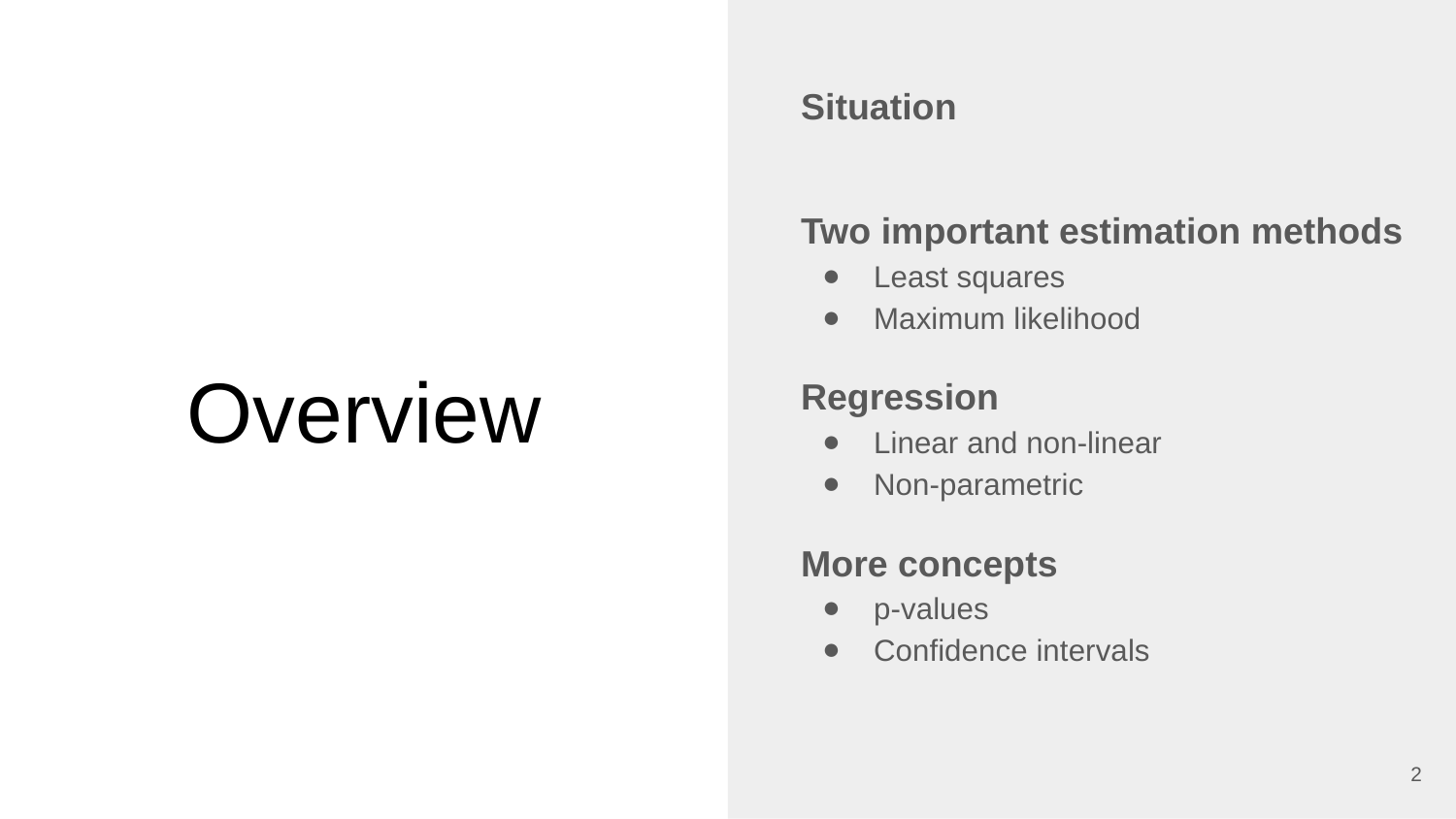

Situation

Two important estimation methods
Least squares
Maximum likelihood
Regression
Linear and non-linear
Non-parametric
More concepts
p-values
Confidence intervals

# Overview
2